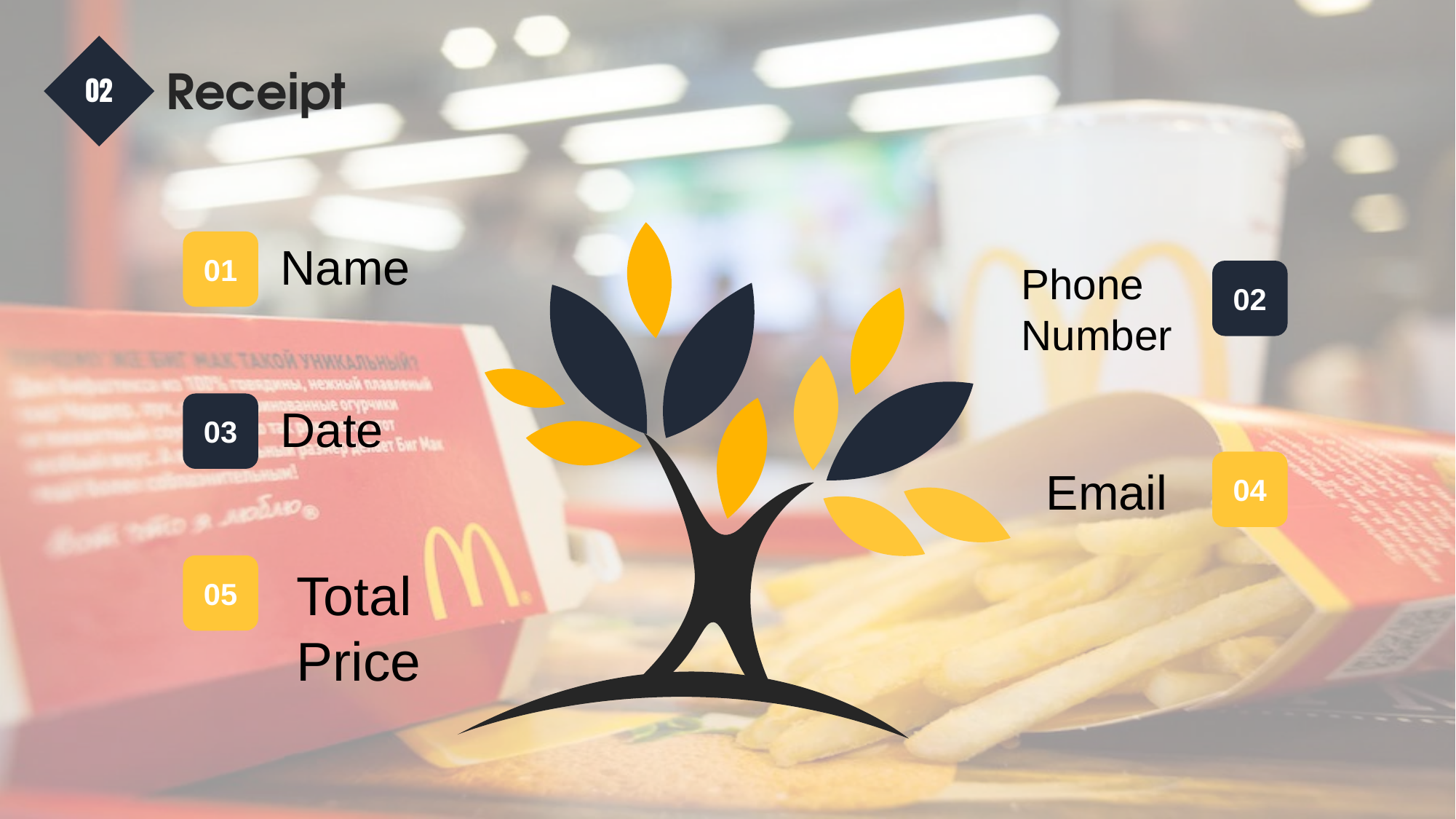

02
Receipt

01
Name
Phone Number
02
03
Date
04
Email
05
Total Price